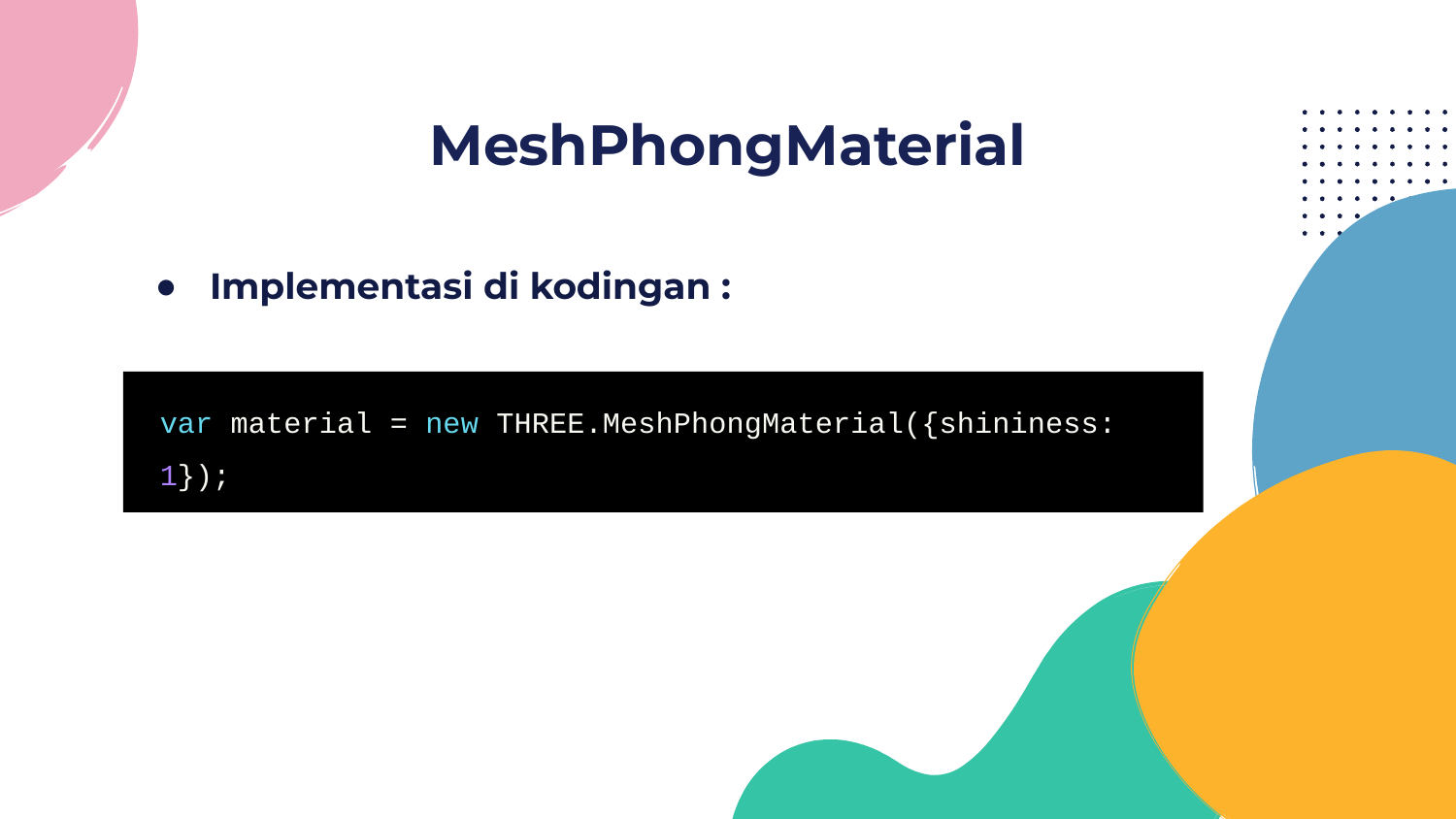

# MeshPhongMaterial
Implementasi di kodingan :

var material = new THREE.MeshPhongMaterial({shininess: 1});